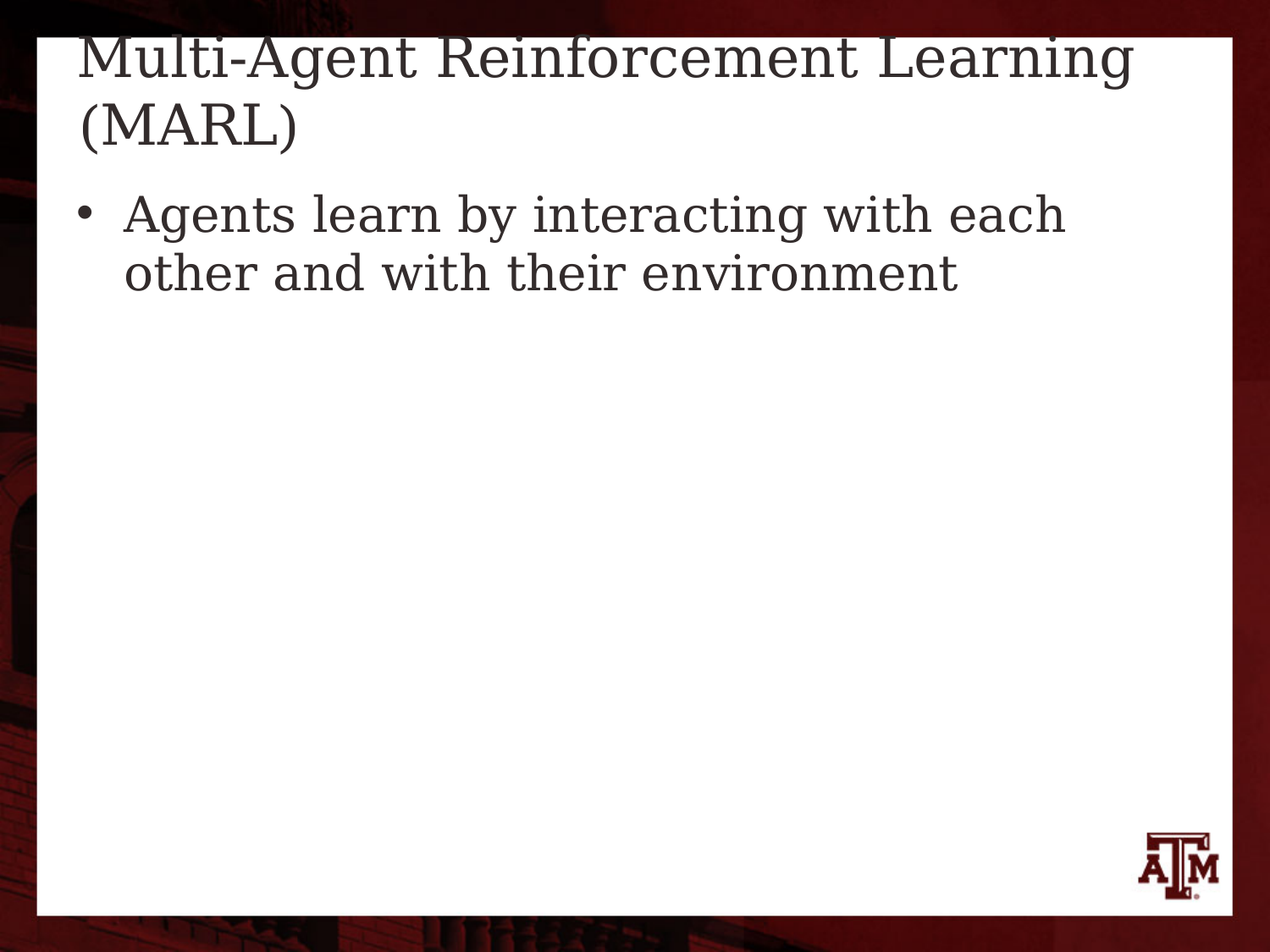

# Multi-Agent Reinforcement Learning (MARL)
Agents learn by interacting with each other and with their environment